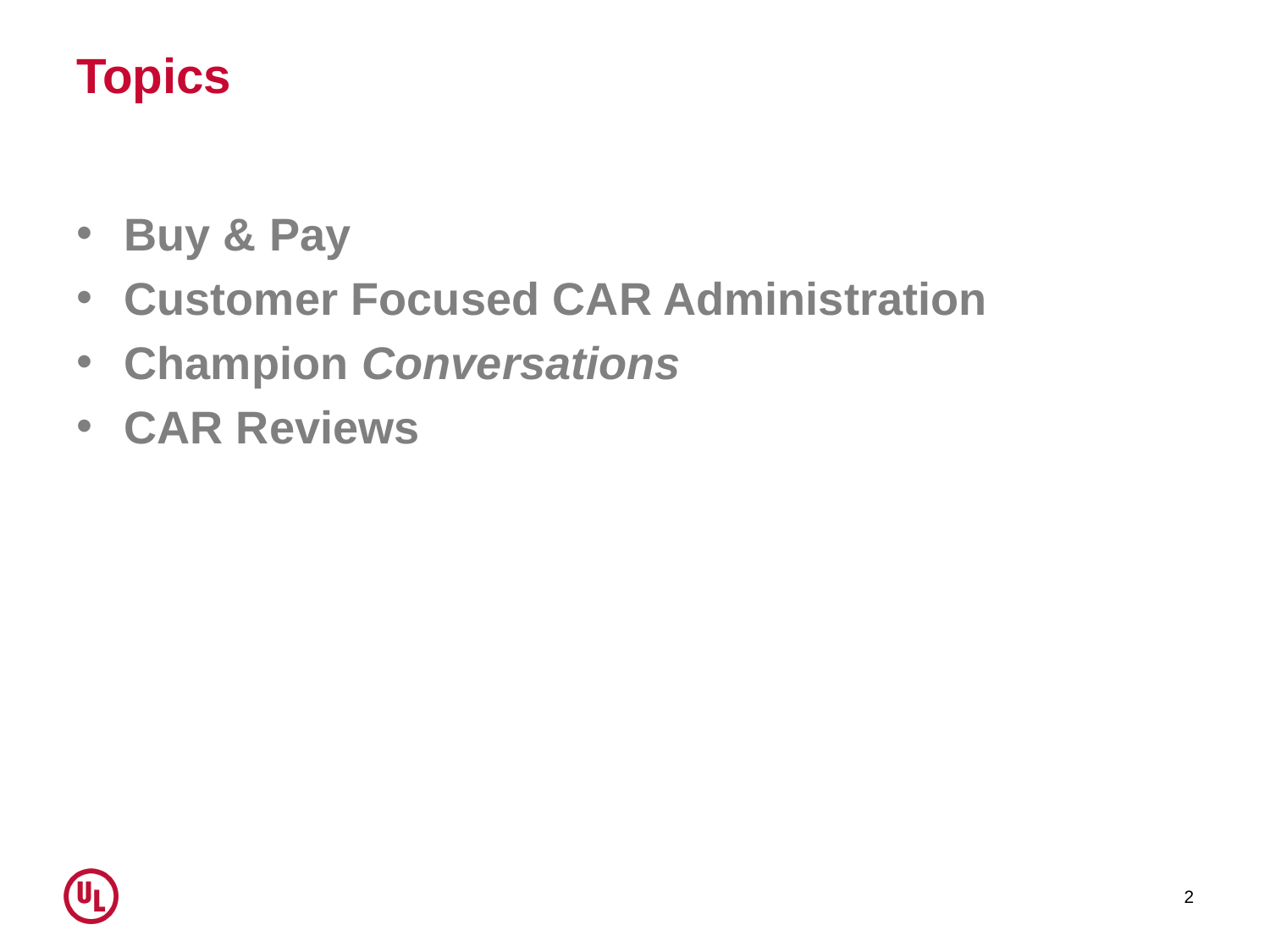

# Topics
Buy & Pay
Customer Focused CAR Administration
Champion Conversations
CAR Reviews
2